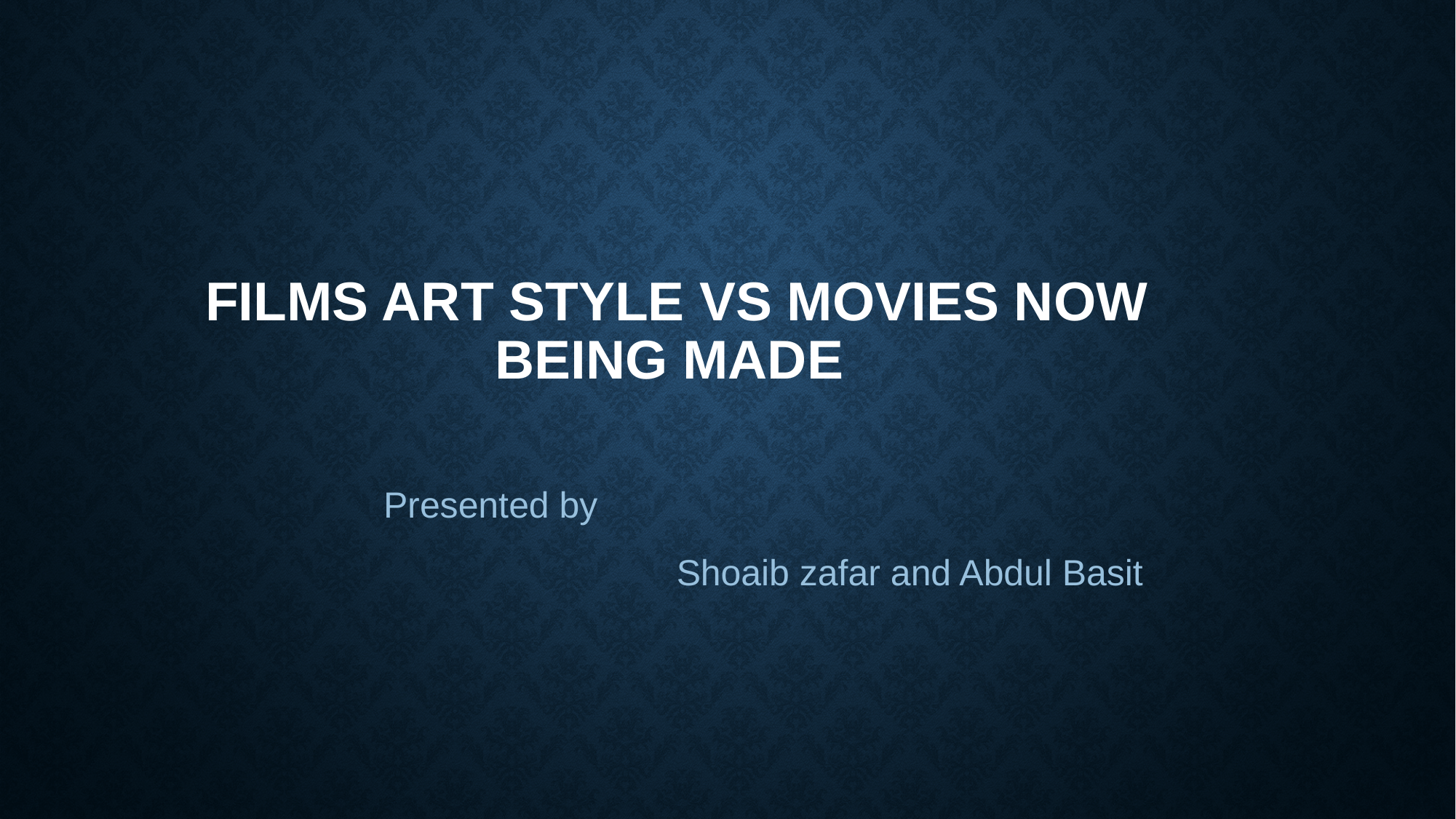

# FILMS ART STYLE VS MOVIES NOW BEING MADE
Presented by
Shoaib zafar and Abdul Basit